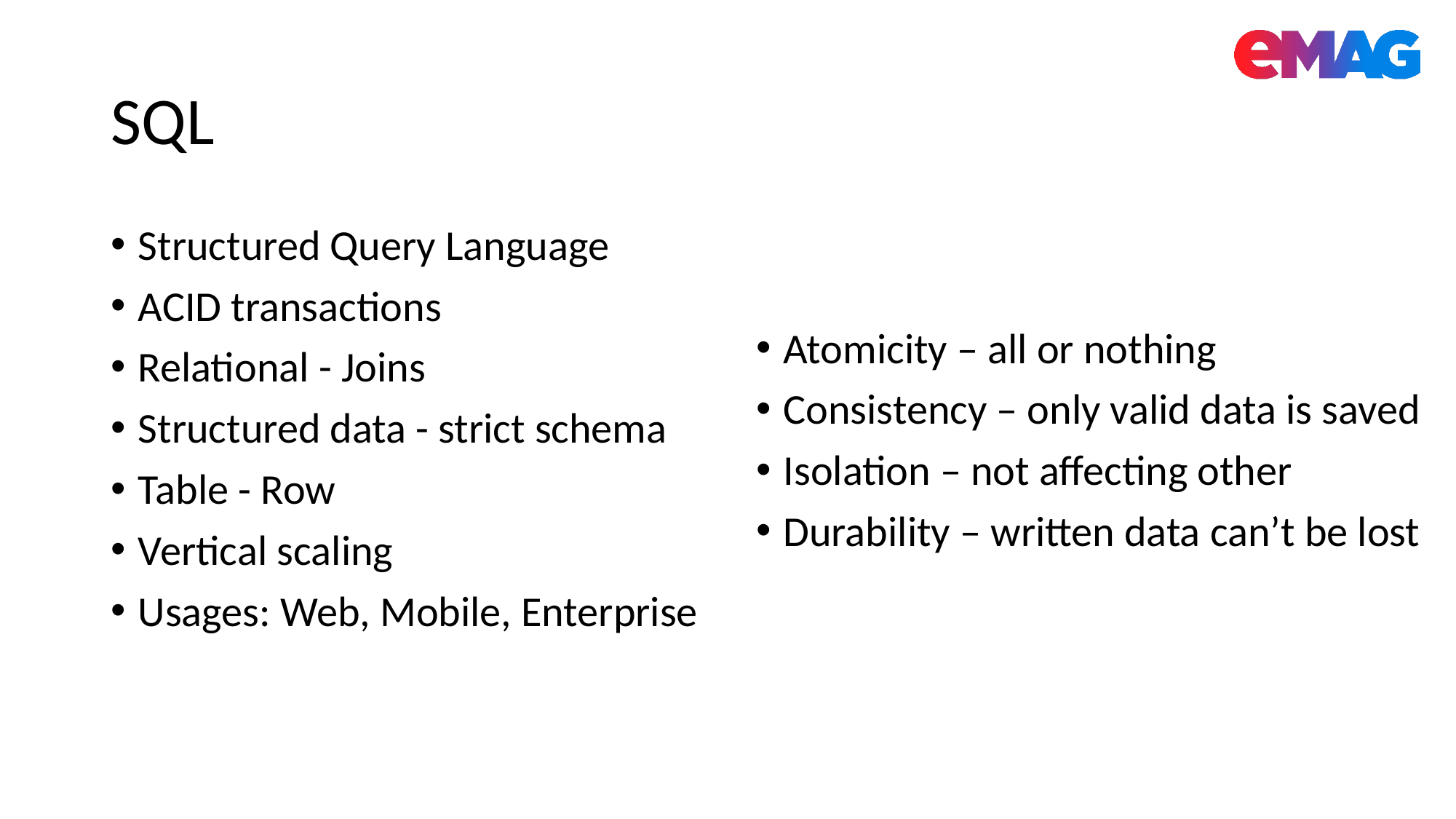

# SQL
Structured Query Language
ACID transactions
Relational - Joins
Structured data - strict schema
Table - Row
Vertical scaling
Usages: Web, Mobile, Enterprise
Atomicity – all or nothing
Consistency – only valid data is saved
Isolation – not affecting other
Durability – written data can’t be lost